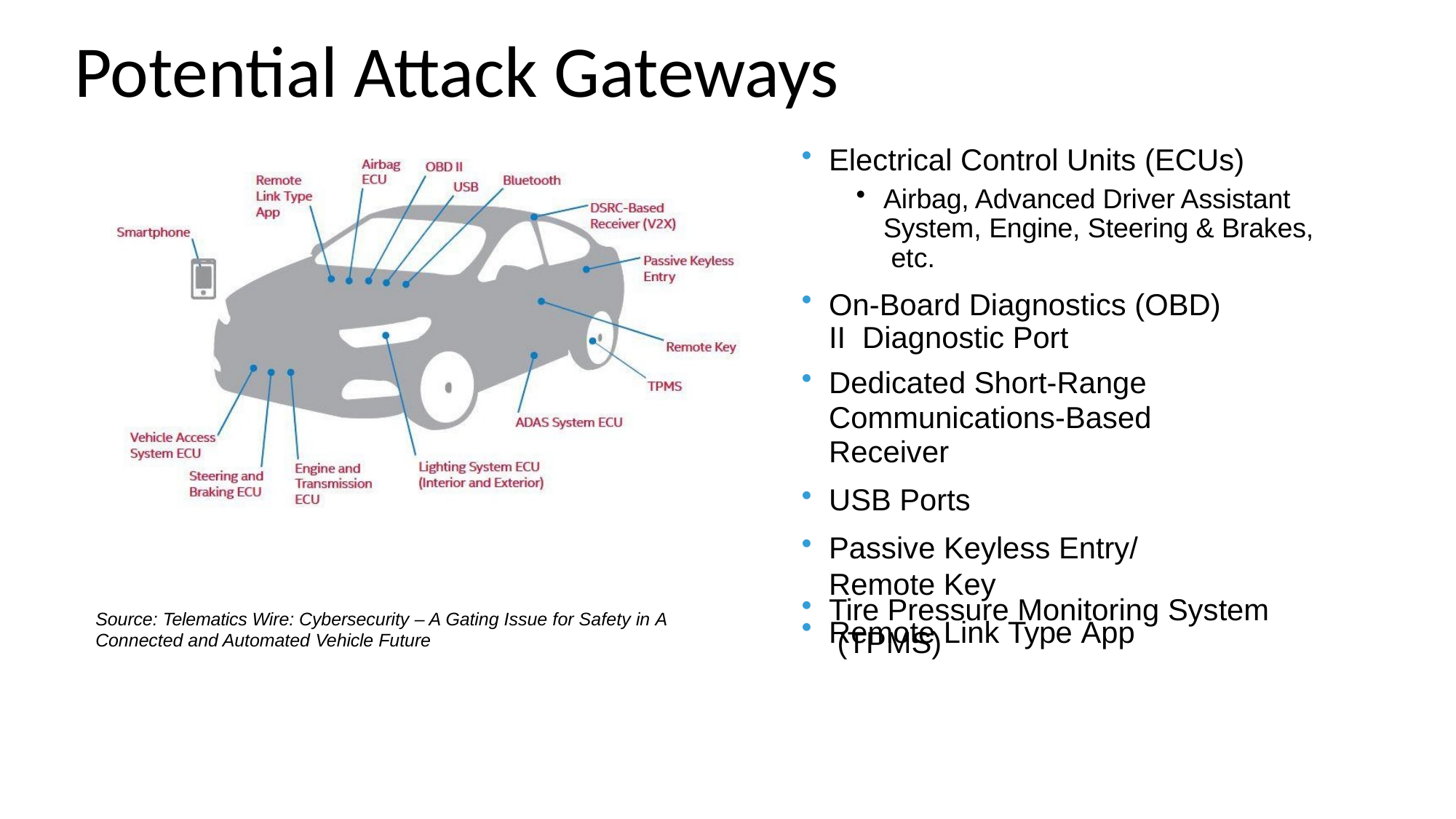

# Potential Attack Gateways
Electrical Control Units (ECUs)
Airbag, Advanced Driver Assistant  System, Engine, Steering & Brakes,  etc.
On-Board Diagnostics (OBD) II  Diagnostic Port
Dedicated Short-Range
Communications-Based Receiver
USB Ports
Passive Keyless Entry/ Remote Key
Remote Link Type App

Tire Pressure Monitoring System  (TPMS)
Source: Telematics Wire: Cybersecurity – A Gating Issue for Safety in A  Connected and Automated Vehicle Future